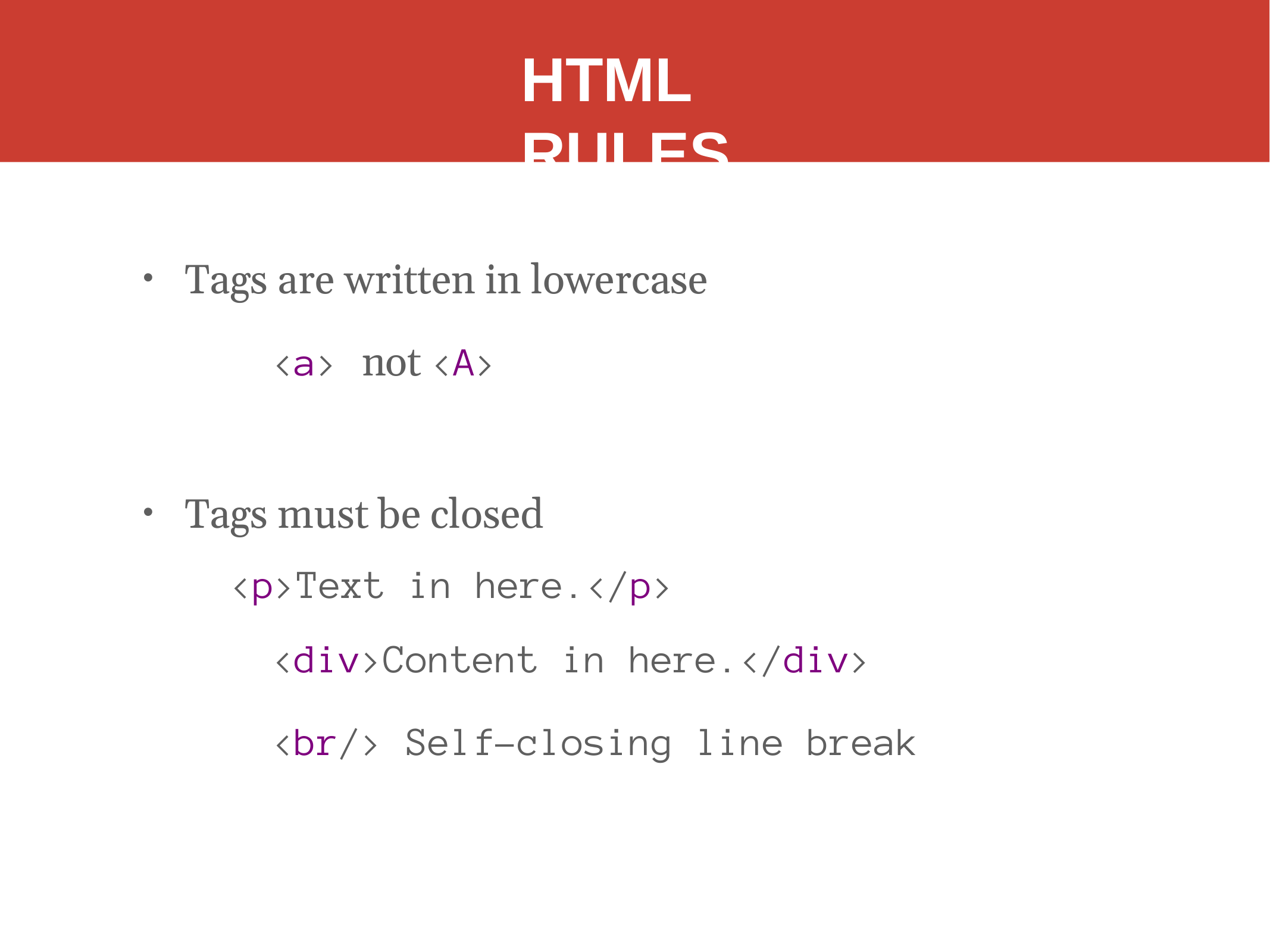

# HTML RULES
Tags are written in lowercase
	<a> not <A>

Tags must be closed
	<p>Text in here.</p>
	<div>Content in here.</div>
	<br/> Self-closing line break